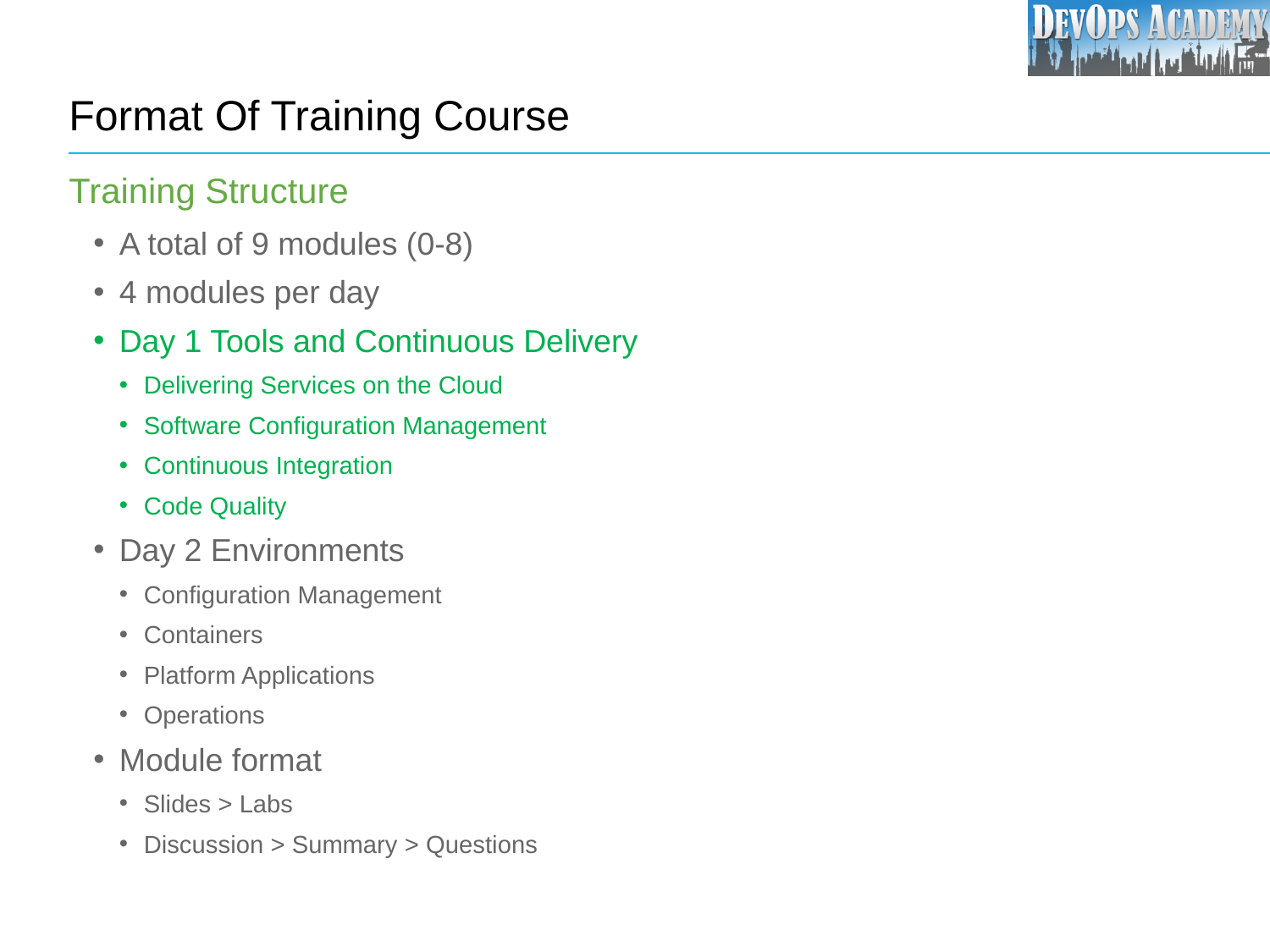

# Format Of Training Course
Training Structure
A total of 9 modules (0-8)
4 modules per day
Day 1 Tools and Continuous Delivery
Delivering Services on the Cloud
Software Configuration Management
Continuous Integration
Code Quality
Day 2 Environments
Configuration Management
Containers
Platform Applications
Operations
Module format
Slides > Labs
Discussion > Summary > Questions